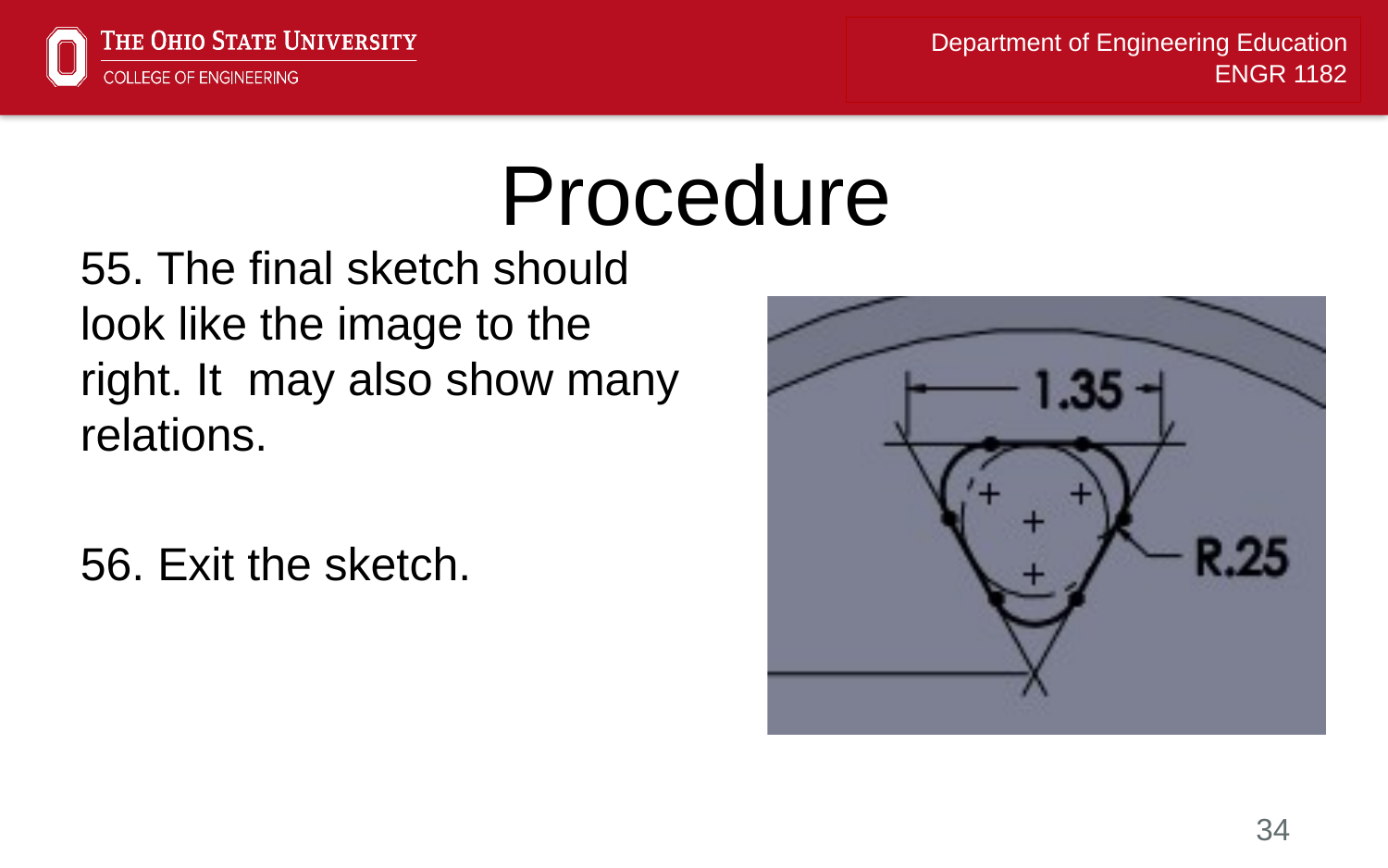

# Procedure
55. The final sketch should look like the image to the right. It  may also show many relations.

56. Exit the sketch.